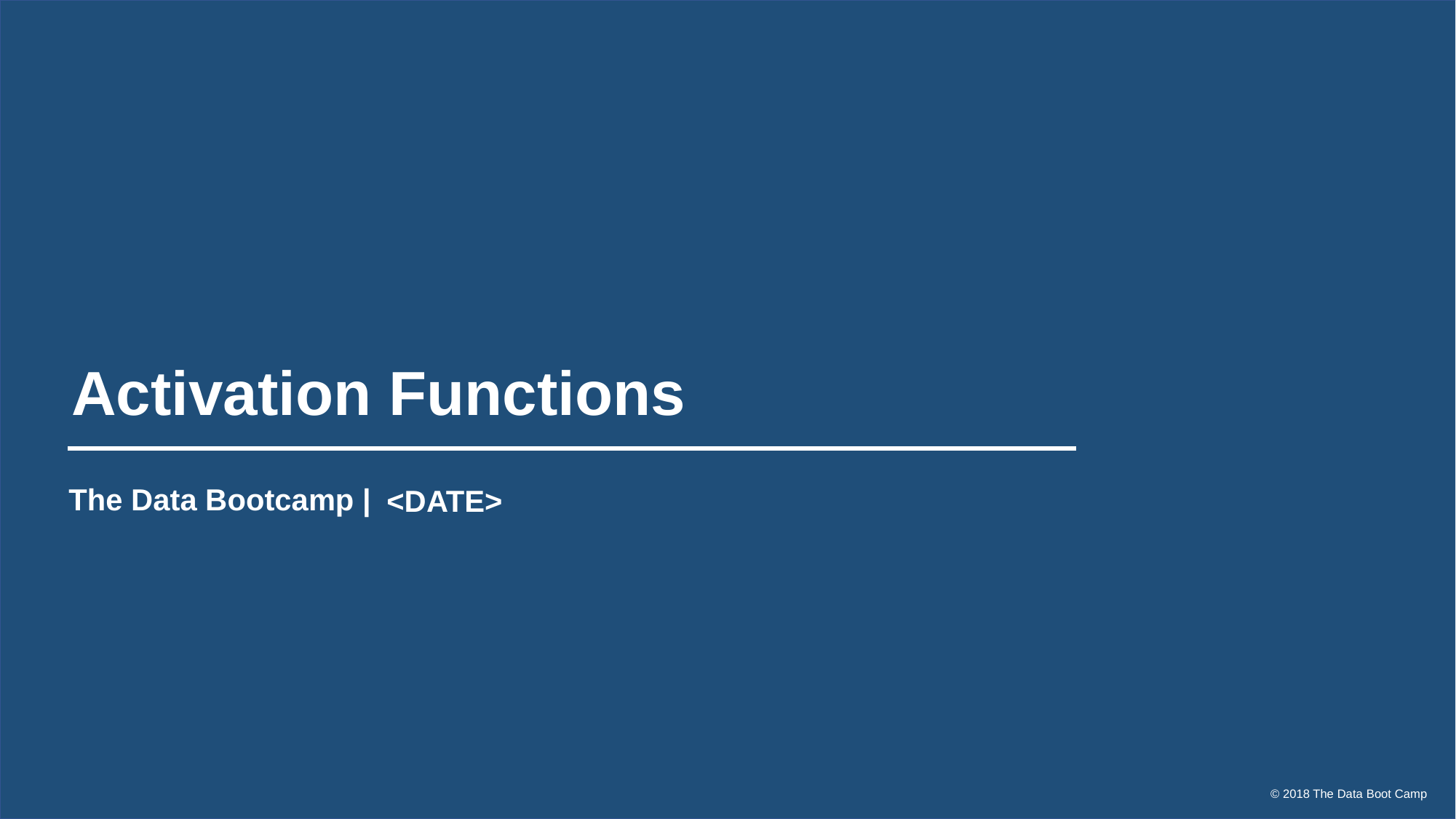

# Activation Functions
The Data Bootcamp |
<DATE>